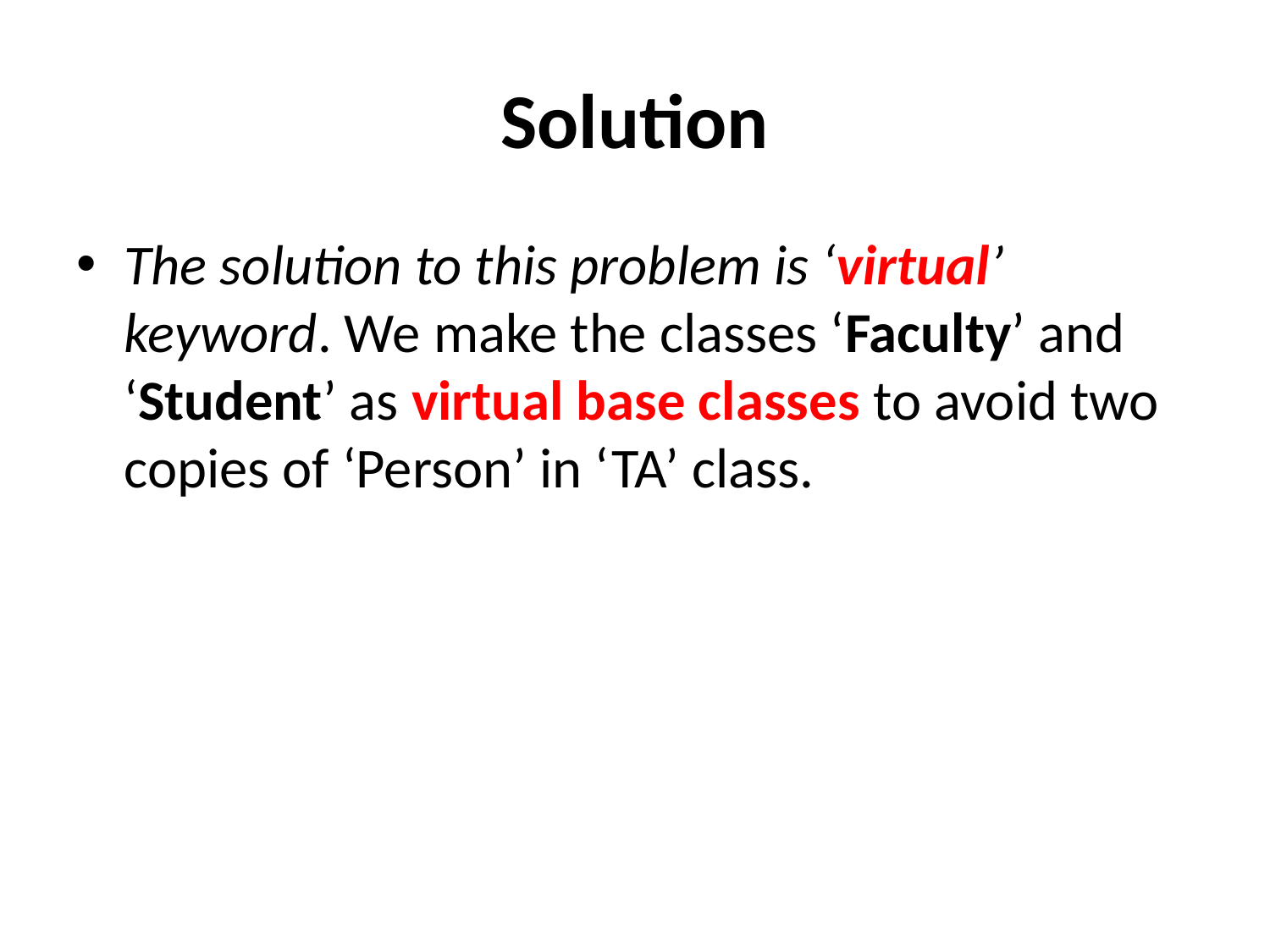

# Solution
The solution to this problem is ‘virtual’ keyword. We make the classes ‘Faculty’ and ‘Student’ as virtual base classes to avoid two copies of ‘Person’ in ‘TA’ class.